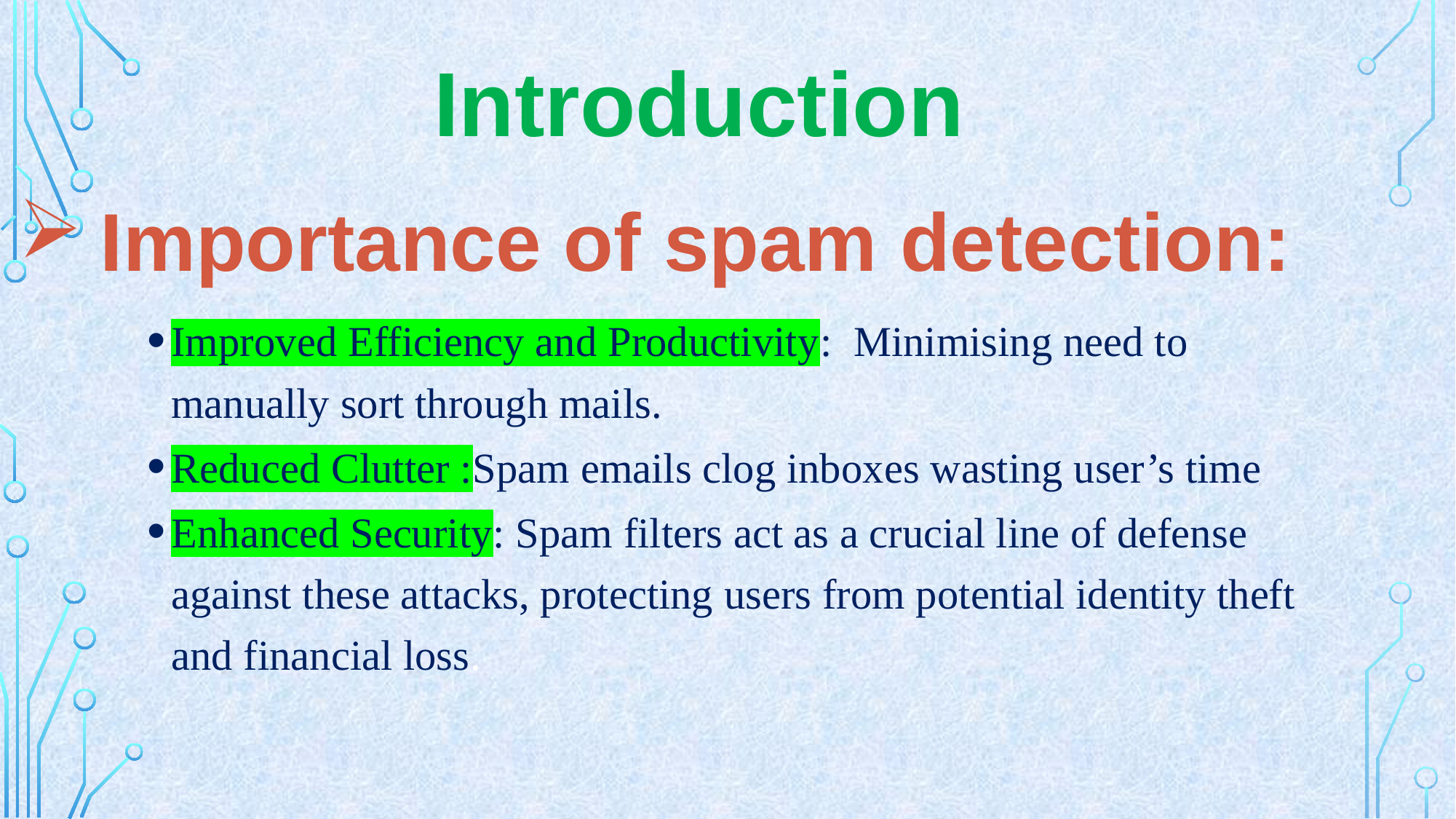

# Introduction
Importance of spam detection:

Improved Efficiency and Productivity:  Minimising need to manually sort through mails.
Reduced Clutter :Spam emails clog inboxes wasting user’s time
Enhanced Security: Spam filters act as a crucial line of defense against these attacks, protecting users from potential identity theft and financial loss.